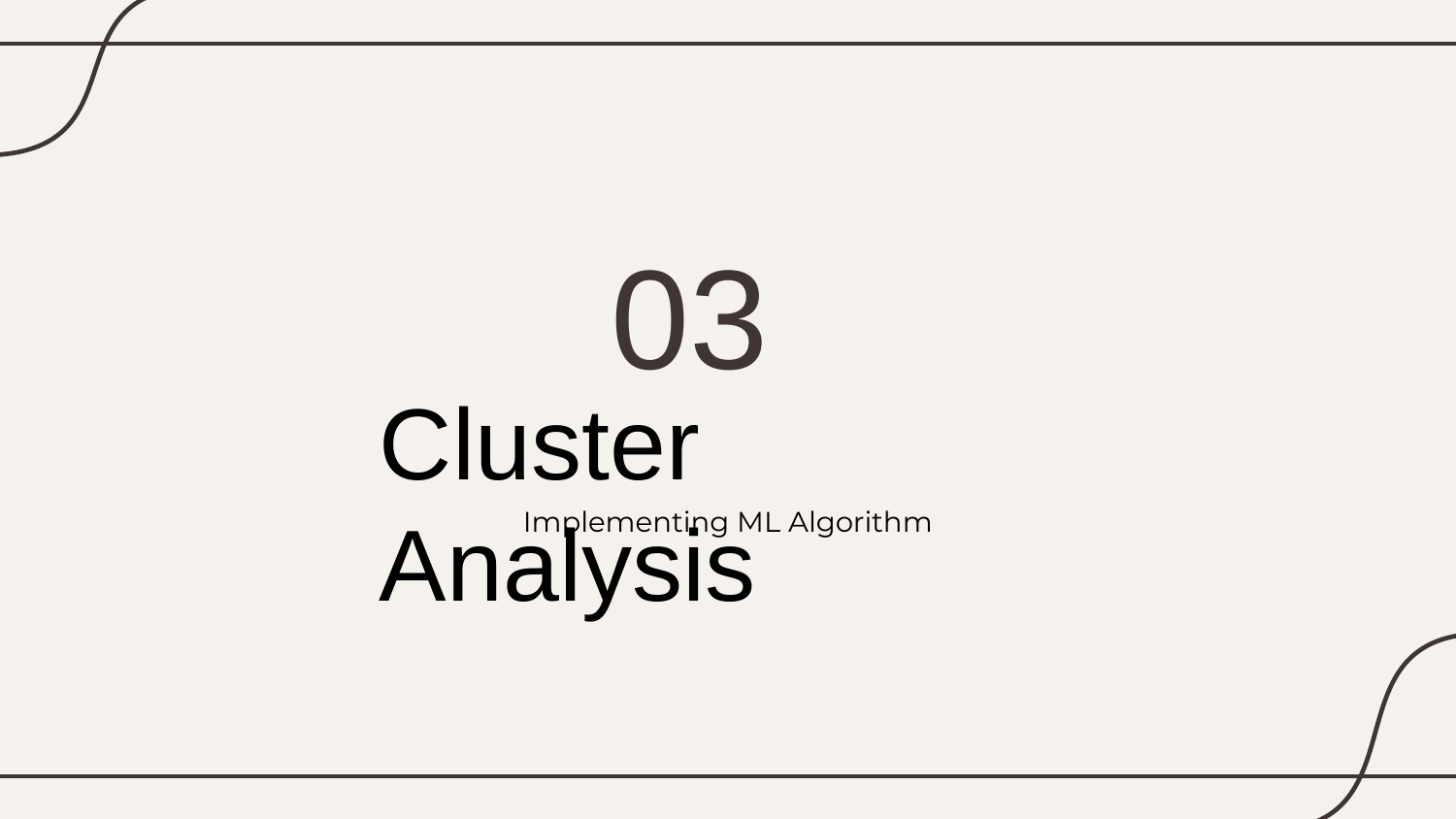

03
# Cluster Analysis
Implementing ML Algorithm